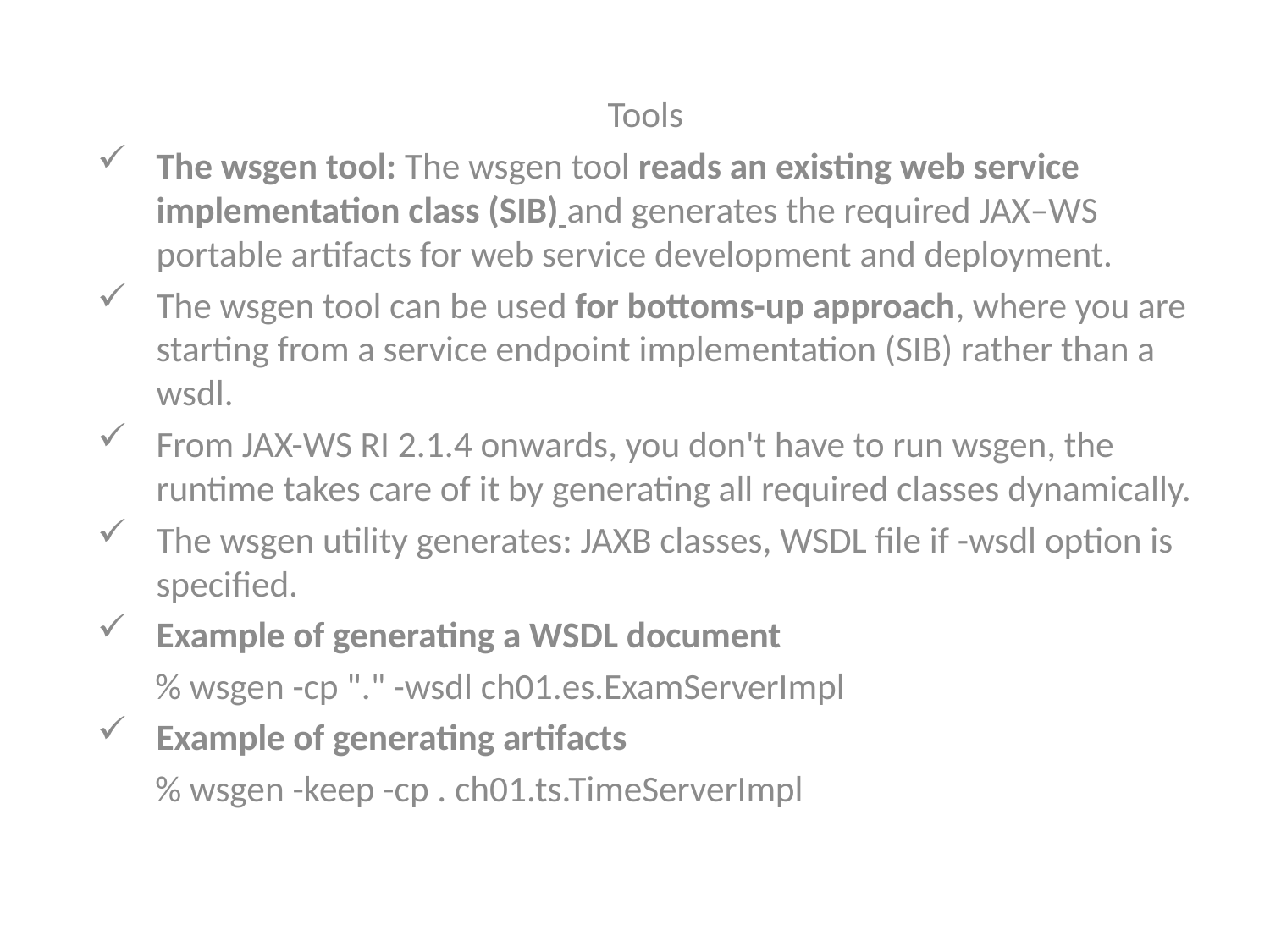

Tools
The wsgen tool: The wsgen tool reads an existing web service implementation class (SIB) and generates the required JAX–WS portable artifacts for web service development and deployment.
The wsgen tool can be used for bottoms-up approach, where you are starting from a service endpoint implementation (SIB) rather than a wsdl.
From JAX-WS RI 2.1.4 onwards, you don't have to run wsgen, the runtime takes care of it by generating all required classes dynamically.
The wsgen utility generates: JAXB classes, WSDL file if -wsdl option is specified.
Example of generating a WSDL document
       % wsgen -cp "." -wsdl ch01.es.ExamServerImpl
Example of generating artifacts
       % wsgen -keep -cp . ch01.ts.TimeServerImpl